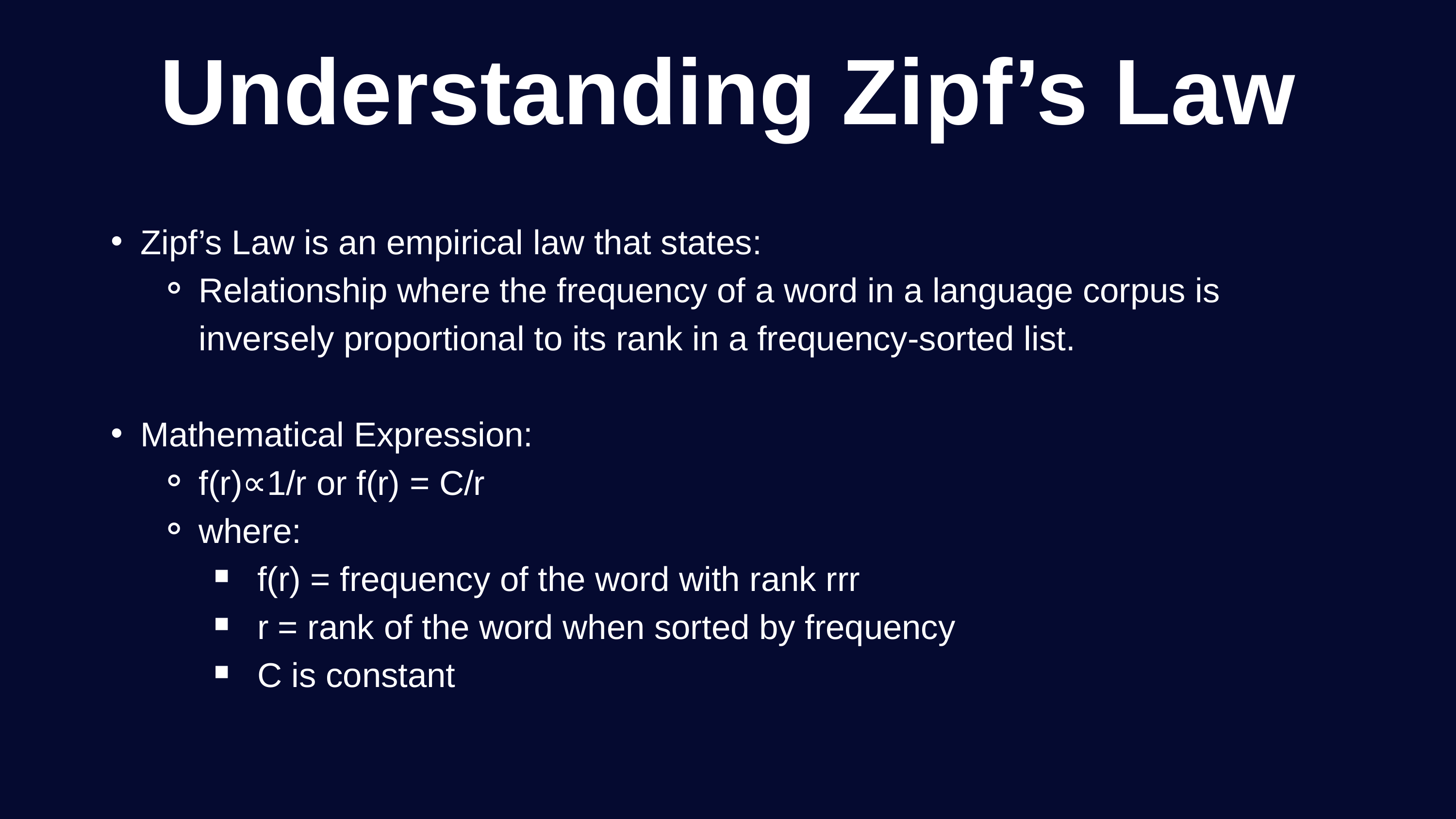

Understanding Zipf’s Law
Zipf’s Law is an empirical law that states:
Relationship where the frequency of a word in a language corpus is inversely proportional to its rank in a frequency-sorted list.

Mathematical Expression:
f(r)∝1/r or f(r) = C/r
where:
f(r) = frequency of the word with rank rrr
r = rank of the word when sorted by frequency
C is constant